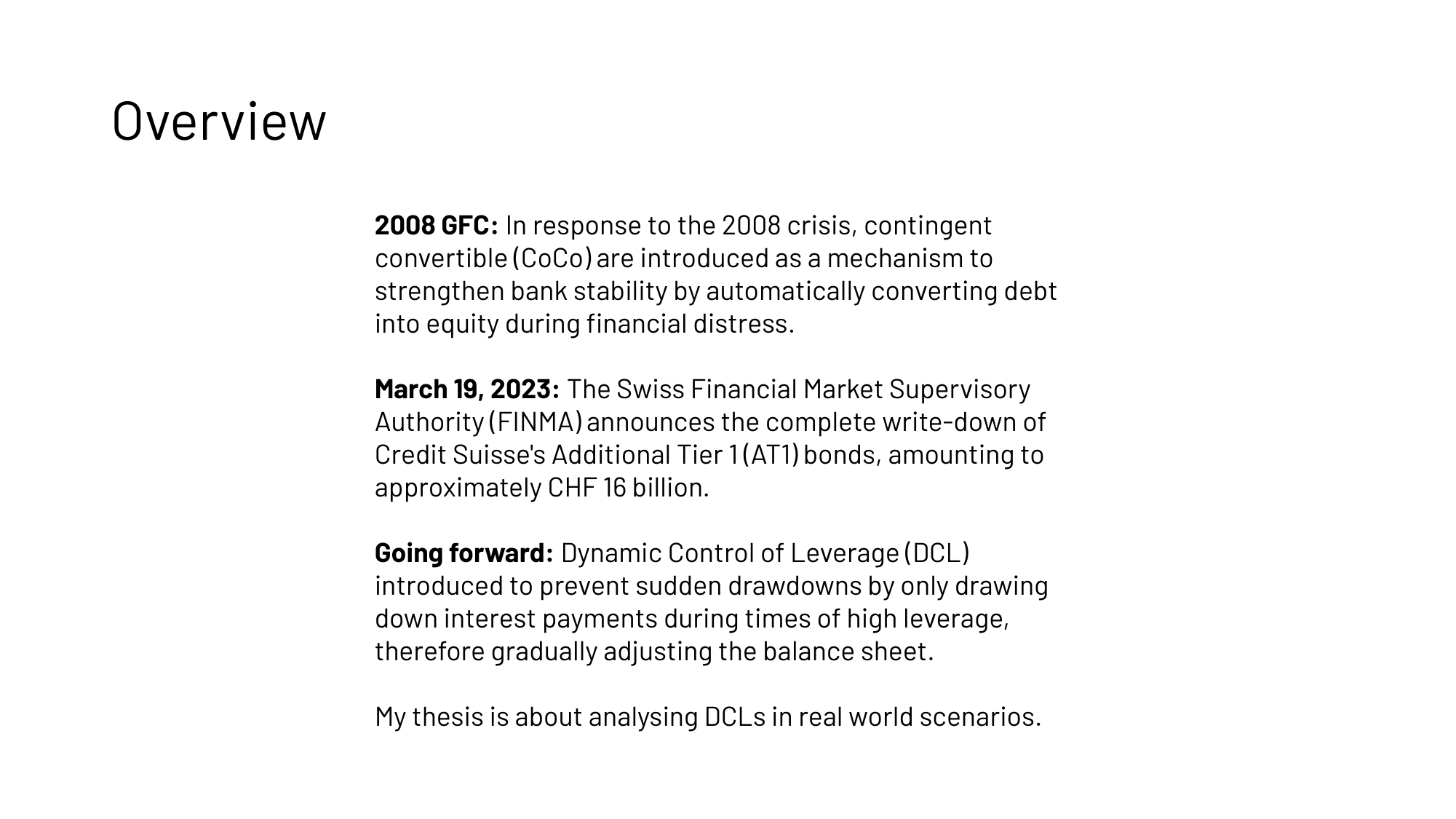

# Overview
2008 GFC: In response to the 2008 crisis, contingent convertible (CoCo) are introduced as a mechanism to strengthen bank stability by automatically converting debt into equity during financial distress.

March 19, 2023: The Swiss Financial Market Supervisory Authority (FINMA) announces the complete write-down of Credit Suisse's Additional Tier 1 (AT1) bonds, amounting to approximately CHF 16 billion.

Going forward: Dynamic Control of Leverage (DCL) introduced to prevent sudden drawdowns by only drawing down interest payments during times of high leverage, therefore gradually adjusting the balance sheet.

My thesis is about analysing DCLs in real world scenarios.